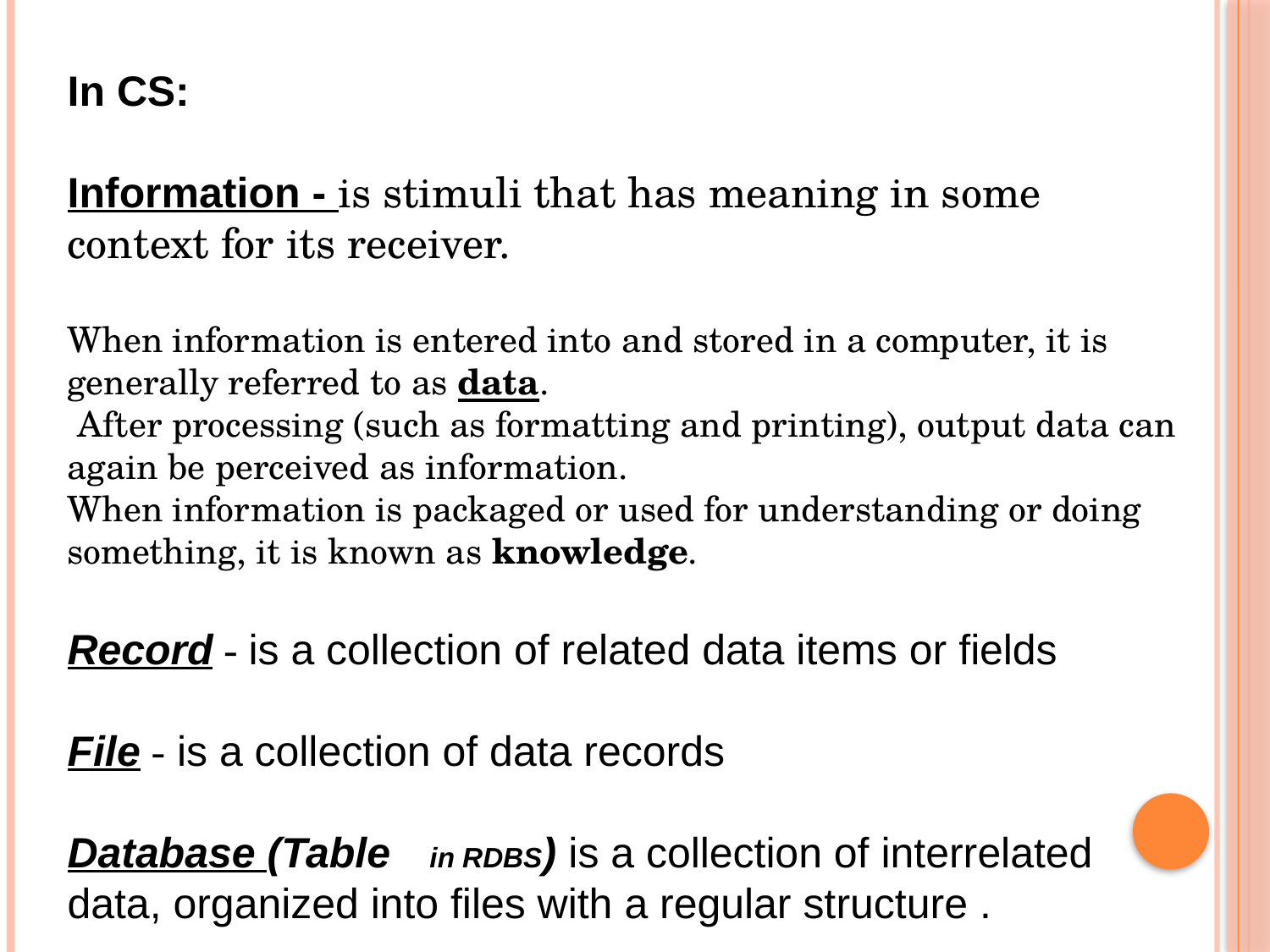

In CS:

Information - is stimuli that has meaning in some context for its receiver.

When information is entered into and stored in a computer, it is generally referred to as data.
 After processing (such as formatting and printing), output data can again be perceived as information.
When information is packaged or used for understanding or doing something, it is known as knowledge.

Record - is a collection of related data items or fields

File - is a collection of data records

Database (Table    in RDBS) is a collection of interrelated data, organized into files with a regular structure .